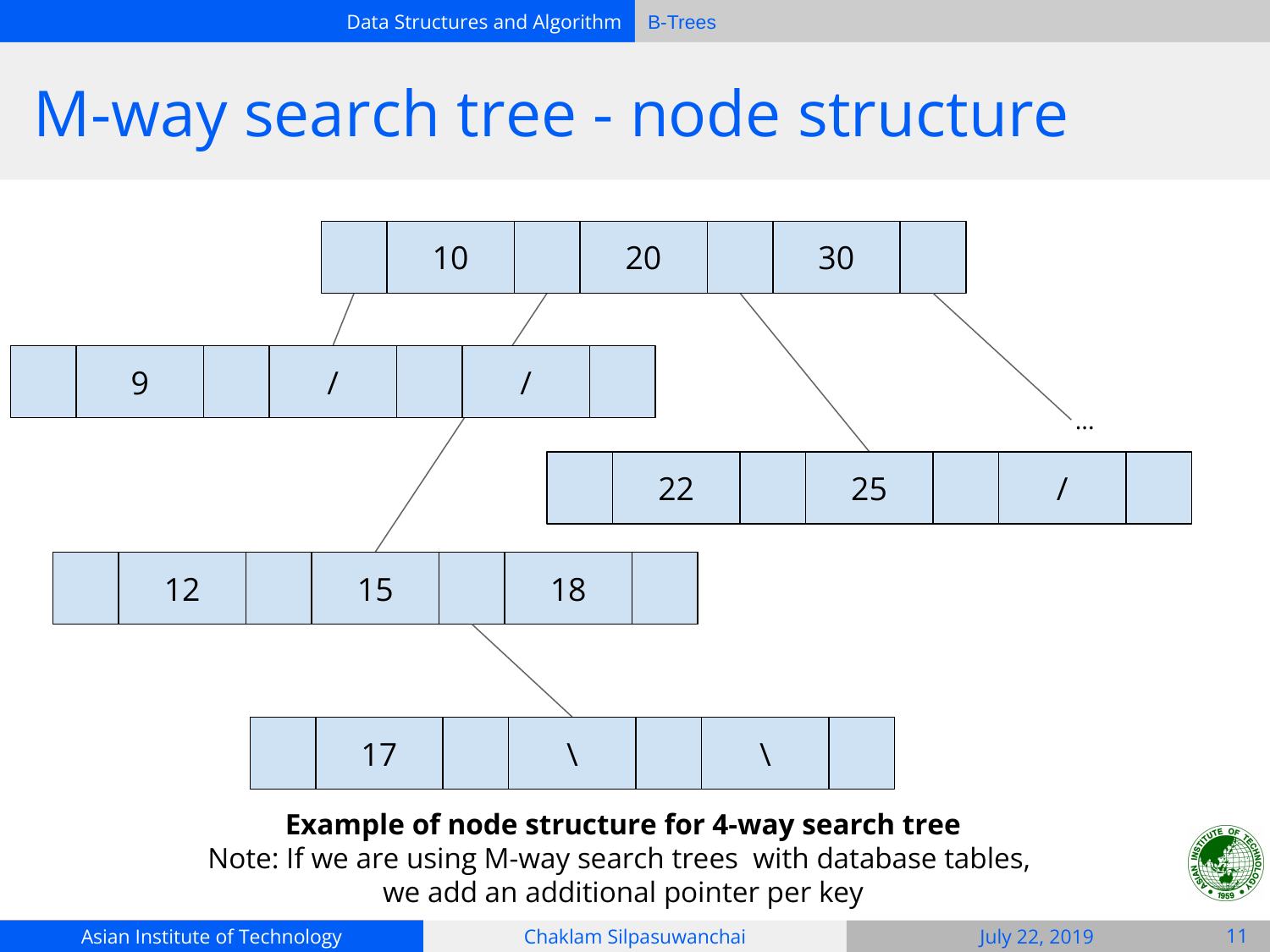

# M-way search tree - node structure

20
30

10

/
/

9

...

25
/

22

15
18

12

\
\

17

Example of node structure for 4-way search tree
Note: If we are using M-way search trees  with database tables,
we add an additional pointer per key
11